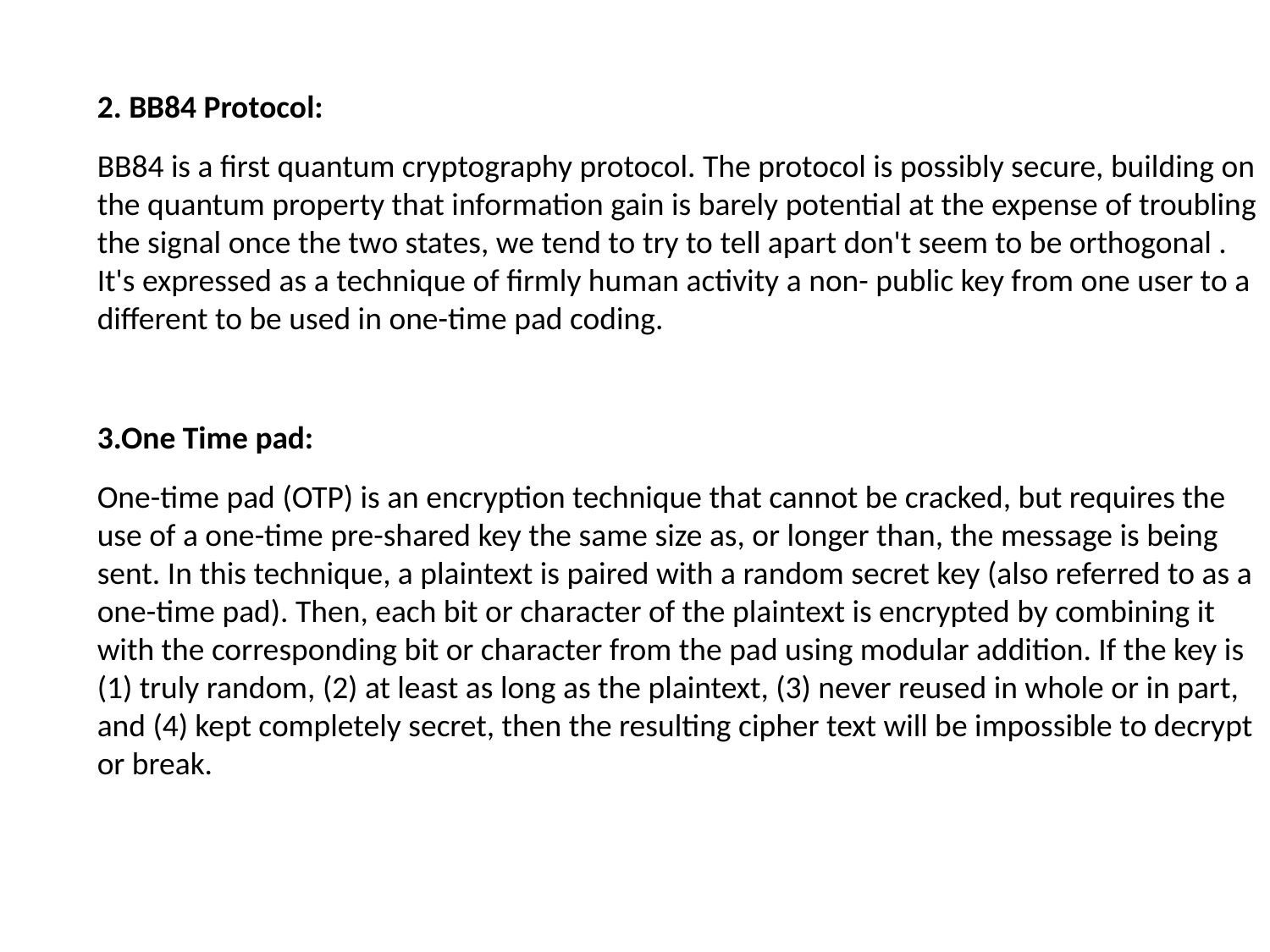

2. BB84 Protocol:
BB84 is a first quantum cryptography protocol. The protocol is possibly secure, building on the quantum property that information gain is barely potential at the expense of troubling the signal once the two states, we tend to try to tell apart don't seem to be orthogonal . It's expressed as a technique of firmly human activity a non- public key from one user to a different to be used in one-time pad coding.

3.One Time pad:
One-time pad (OTP) is an encryption technique that cannot be cracked, but requires the use of a one-time pre-shared key the same size as, or longer than, the message is being sent. In this technique, a plaintext is paired with a random secret key (also referred to as a one-time pad). Then, each bit or character of the plaintext is encrypted by combining it with the corresponding bit or character from the pad using modular addition. If the key is (1) truly random, (2) at least as long as the plaintext, (3) never reused in whole or in part, and (4) kept completely secret, then the resulting cipher text will be impossible to decrypt or break.